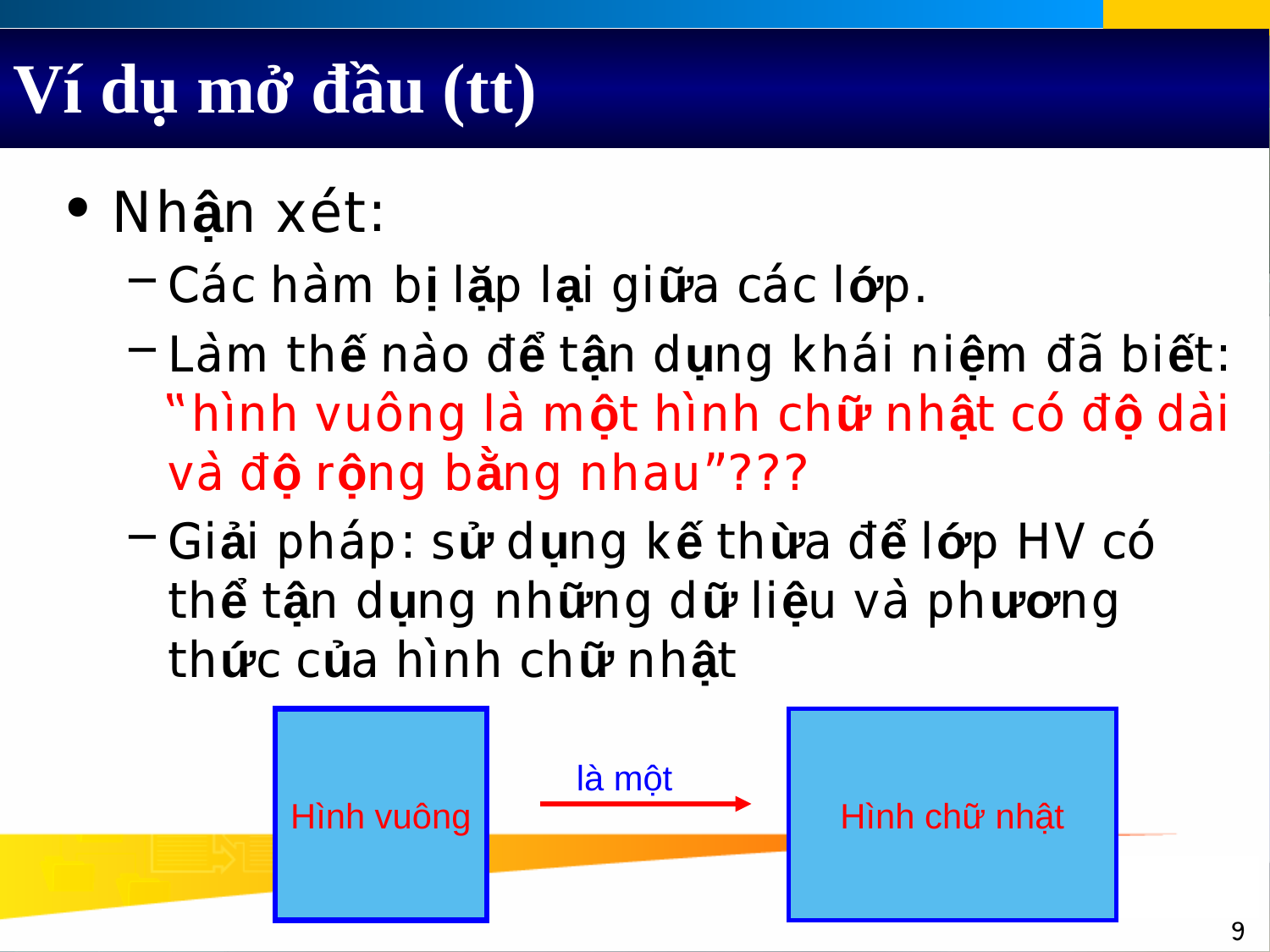

# Ví dụ mở đầu (tt)
Nhận xét:
Các hàm bị lặp lại giữa các lớp.
Làm thế nào để tận dụng khái niệm đã biết: “hình vuông là một hình chữ nhật có độ dài và độ rộng bằng nhau”???
Giải pháp: sử dụng kế thừa để lớp HV có thể tận dụng những dữ liệu và phương thức của hình chữ nhật
Hình vuông
Hình chữ nhật
là một
9